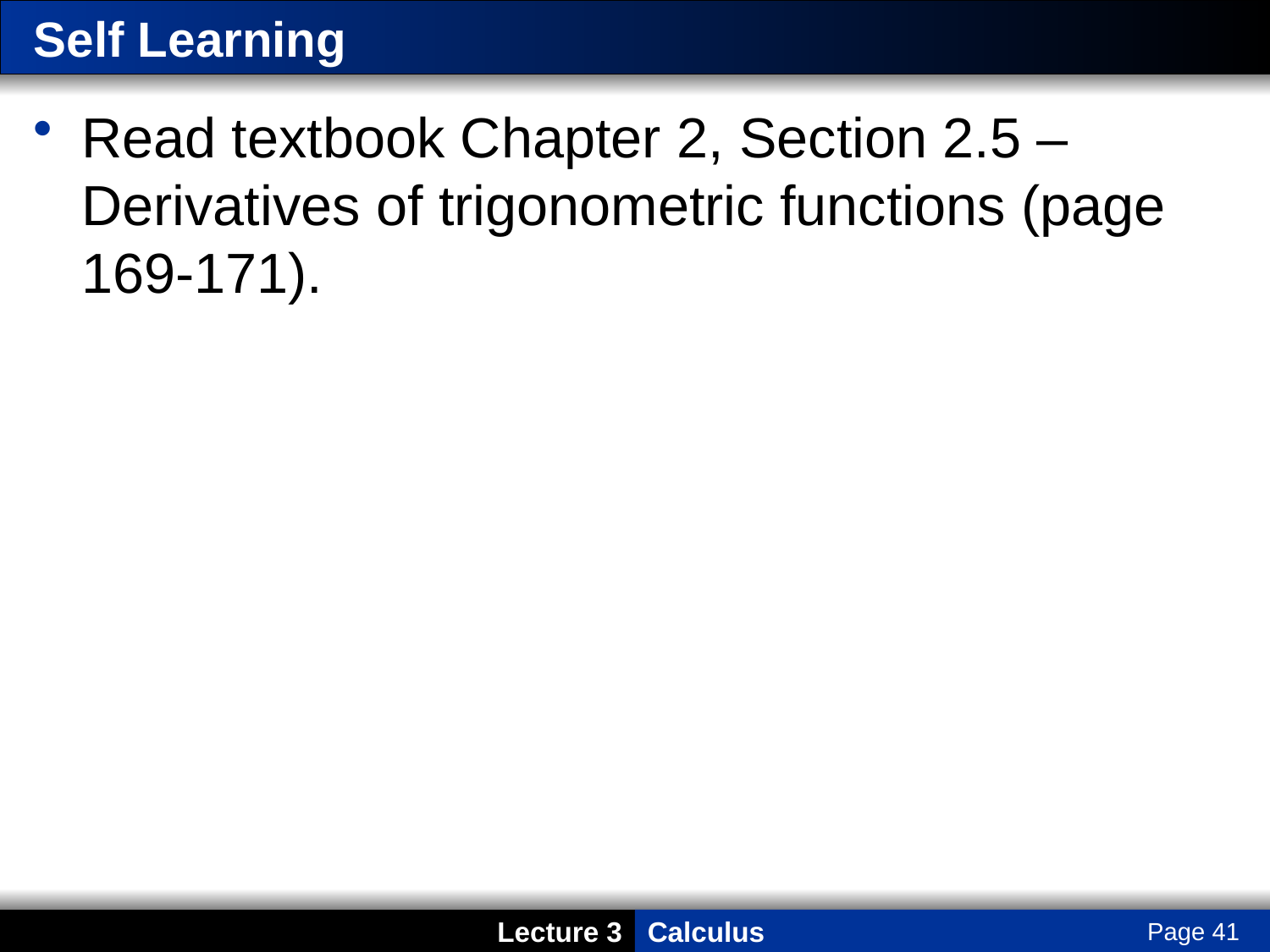

# Self Learning
Read textbook Chapter 2, Section 2.5 – Derivatives of trigonometric functions (page 169-171).
Page 41